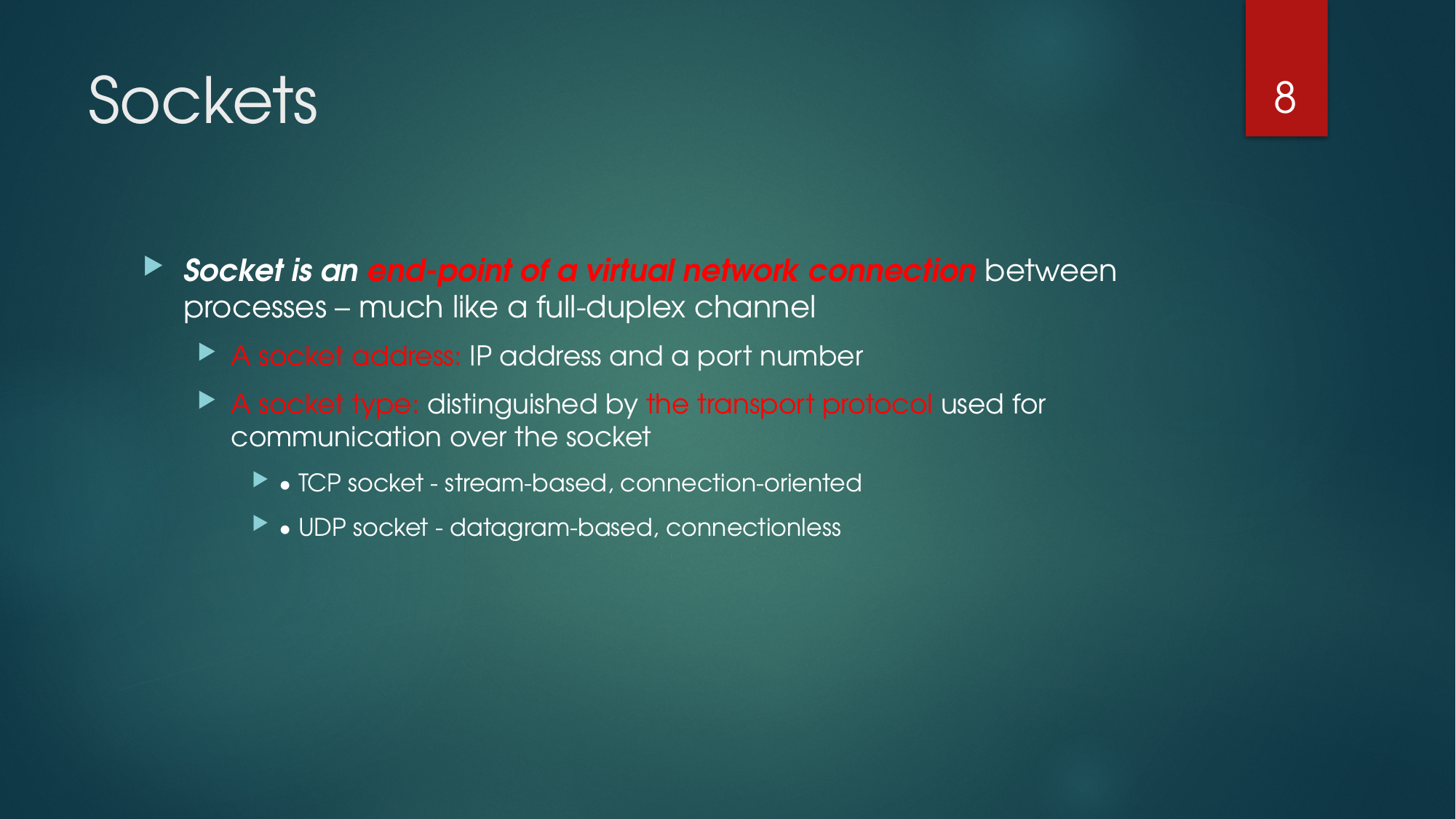

8
# Sockets
Socket is an end-point of a virtual network connection between processes – much like a full-duplex channel
A socket address: IP address and a port number
A socket type: distinguished by the transport protocol used for communication over the socket
• TCP socket - stream-based, connection-oriented
• UDP socket - datagram-based, connectionless